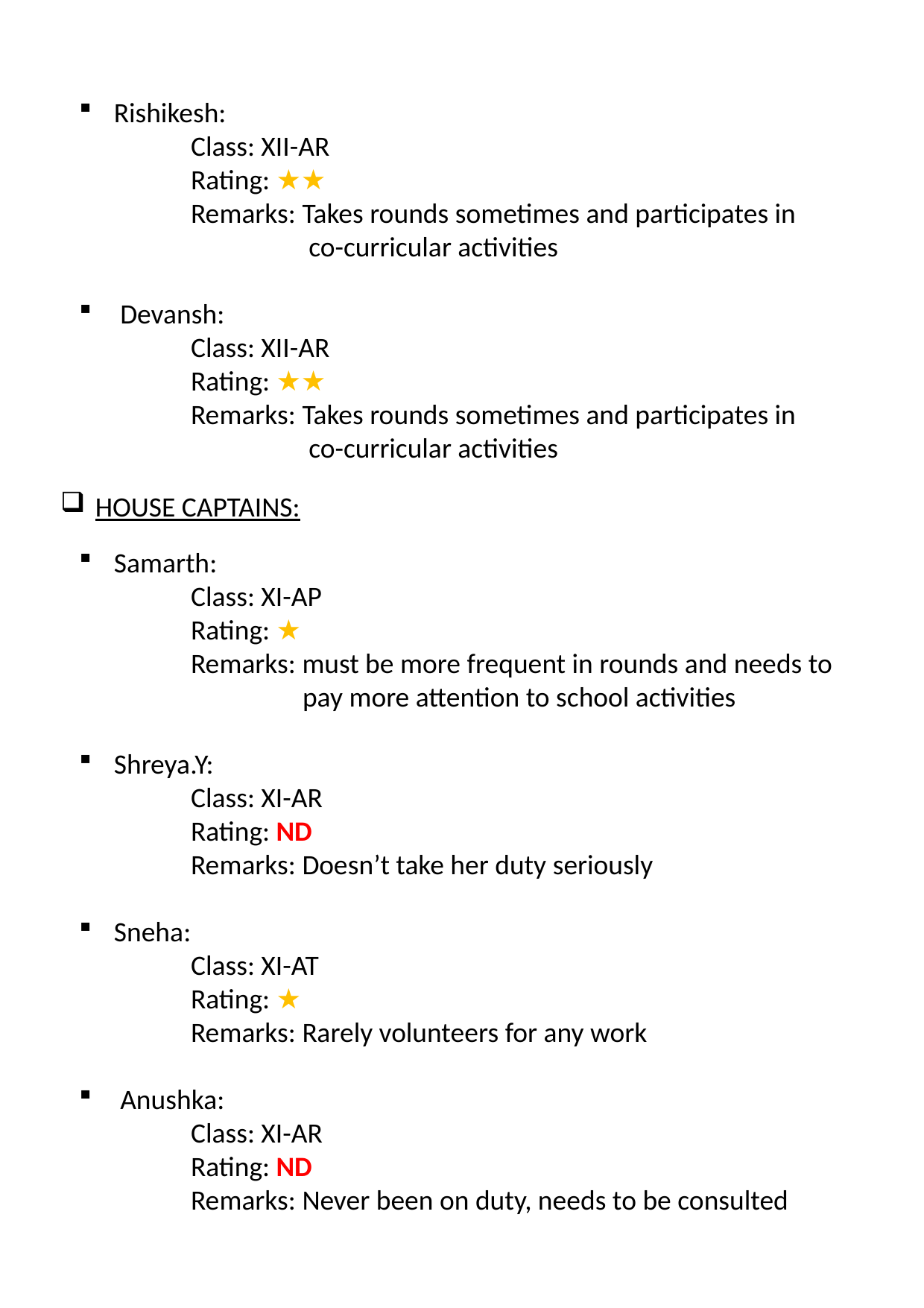

Rishikesh:
	Class: XII-AR
	Rating: ★★
	Remarks: Takes rounds sometimes and participates in
		 co-curricular activities

 Devansh:
	Class: XII-AR
	Rating: ★★
	Remarks: Takes rounds sometimes and participates in
		 co-curricular activities
HOUSE CAPTAINS:
Samarth:
	Class: XI-AP
	Rating: ★
	Remarks: must be more frequent in rounds and needs to 			pay more attention to school activities

Shreya.Y:
	Class: XI-AR
	Rating: ND
	Remarks: Doesn’t take her duty seriously

Sneha:
	Class: XI-AT
	Rating: ★
	Remarks: Rarely volunteers for any work

 Anushka:
	Class: XI-AR
	Rating: ND
	Remarks: Never been on duty, needs to be consulted